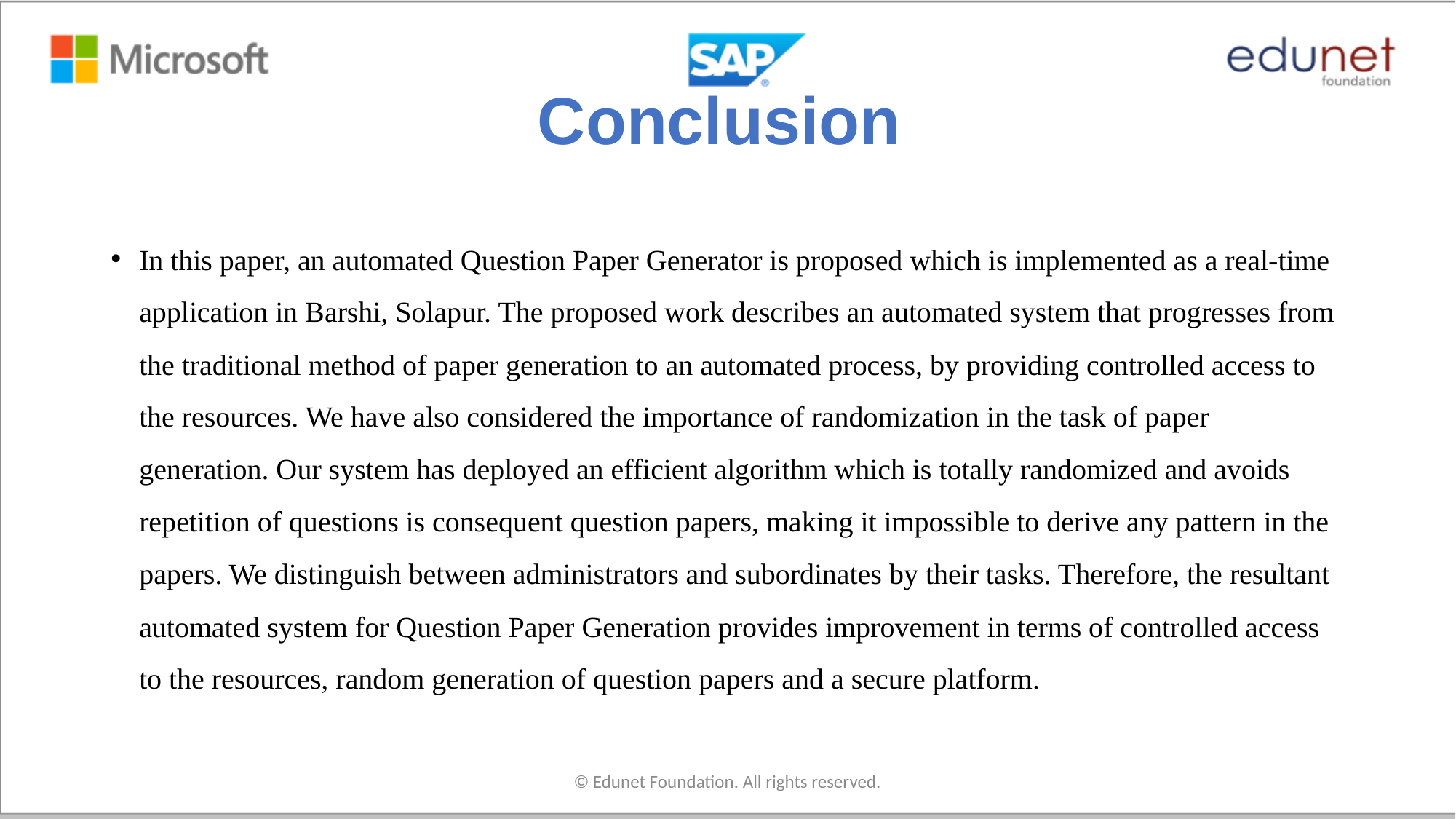

# Conclusion
In this paper, an automated Question Paper Generator is proposed which is implemented as a real-time application in Barshi, Solapur. The proposed work describes an automated system that progresses from the traditional method of paper generation to an automated process, by providing controlled access to the resources. We have also considered the importance of randomization in the task of paper generation. Our system has deployed an efficient algorithm which is totally randomized and avoids repetition of questions is consequent question papers, making it impossible to derive any pattern in the papers. We distinguish between administrators and subordinates by their tasks. Therefore, the resultant automated system for Question Paper Generation provides improvement in terms of controlled access to the resources, random generation of question papers and a secure platform.

© Edunet Foundation. All rights reserved.